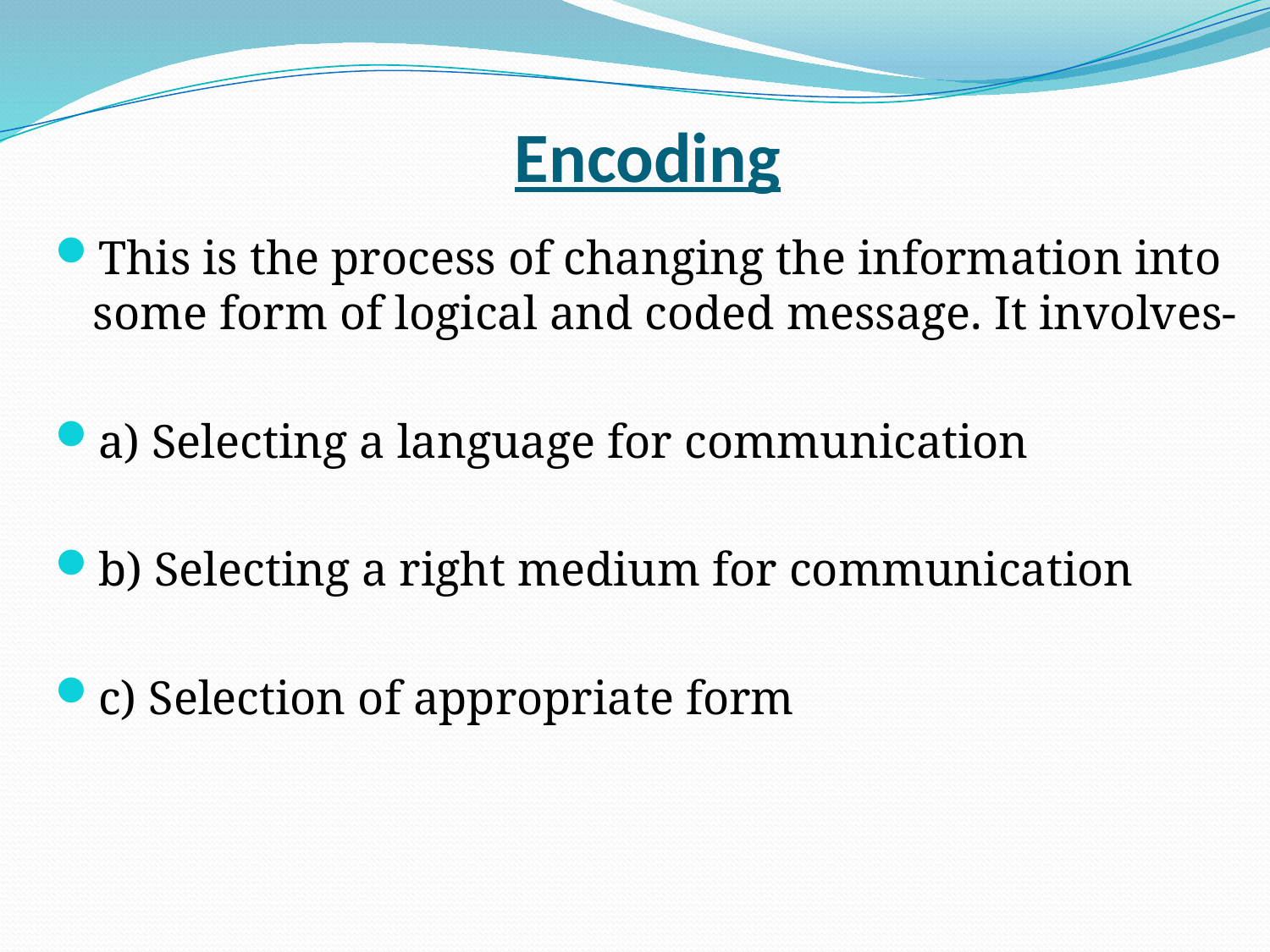

# Encoding
This is the process of changing the information into some form of logical and coded message. It involves-

a) Selecting a language for communication

b) Selecting a right medium for communication

c) Selection of appropriate form